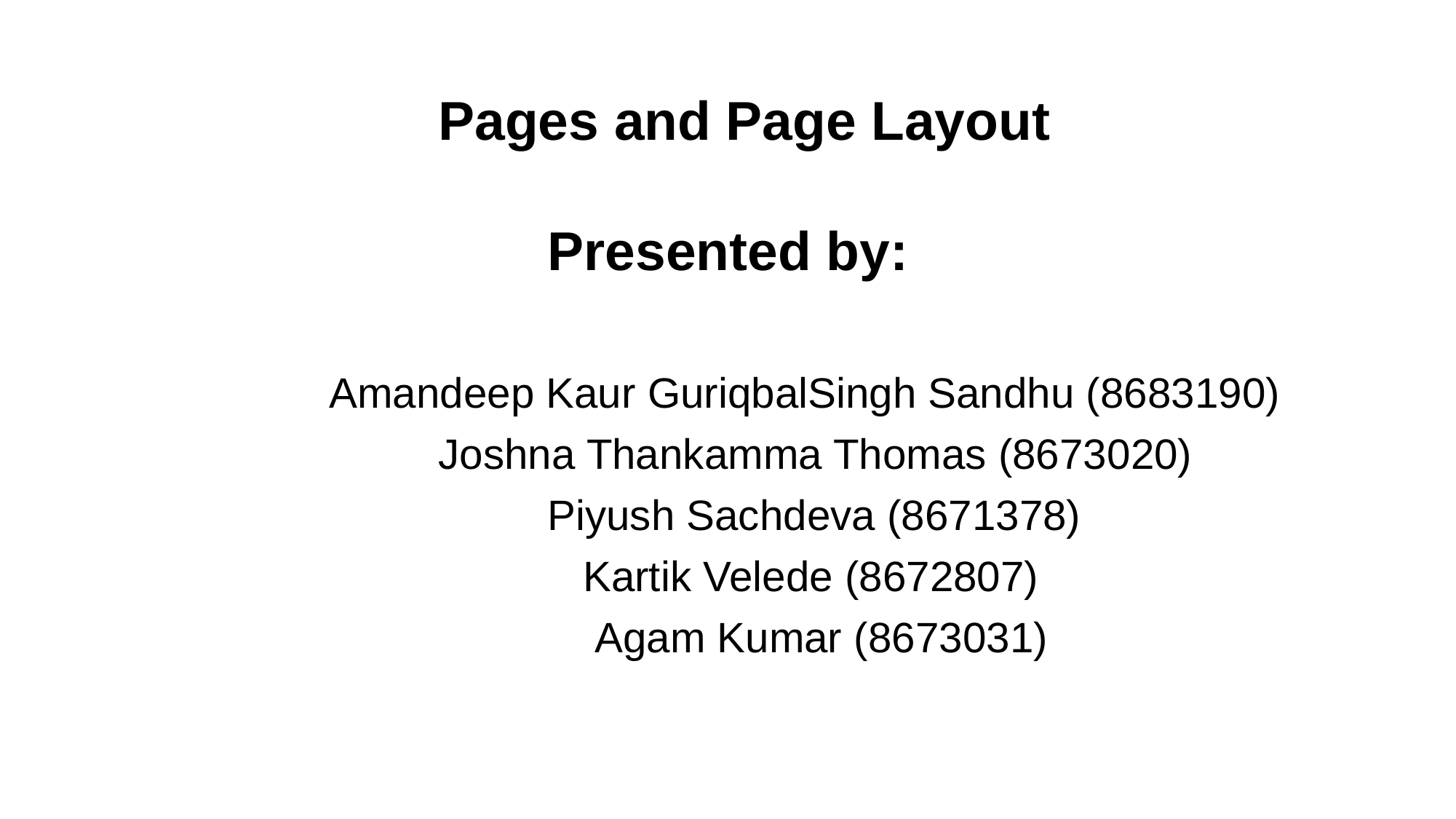

# Pages and Page Layout
				Presented by:

 		Amandeep Kaur GuriqbalSingh Sandhu (8683190)
			Joshna Thankamma Thomas (8673020)
				Piyush Sachdeva (8671378)
				   Kartik Velede (8672807)
				    Agam Kumar (8673031)